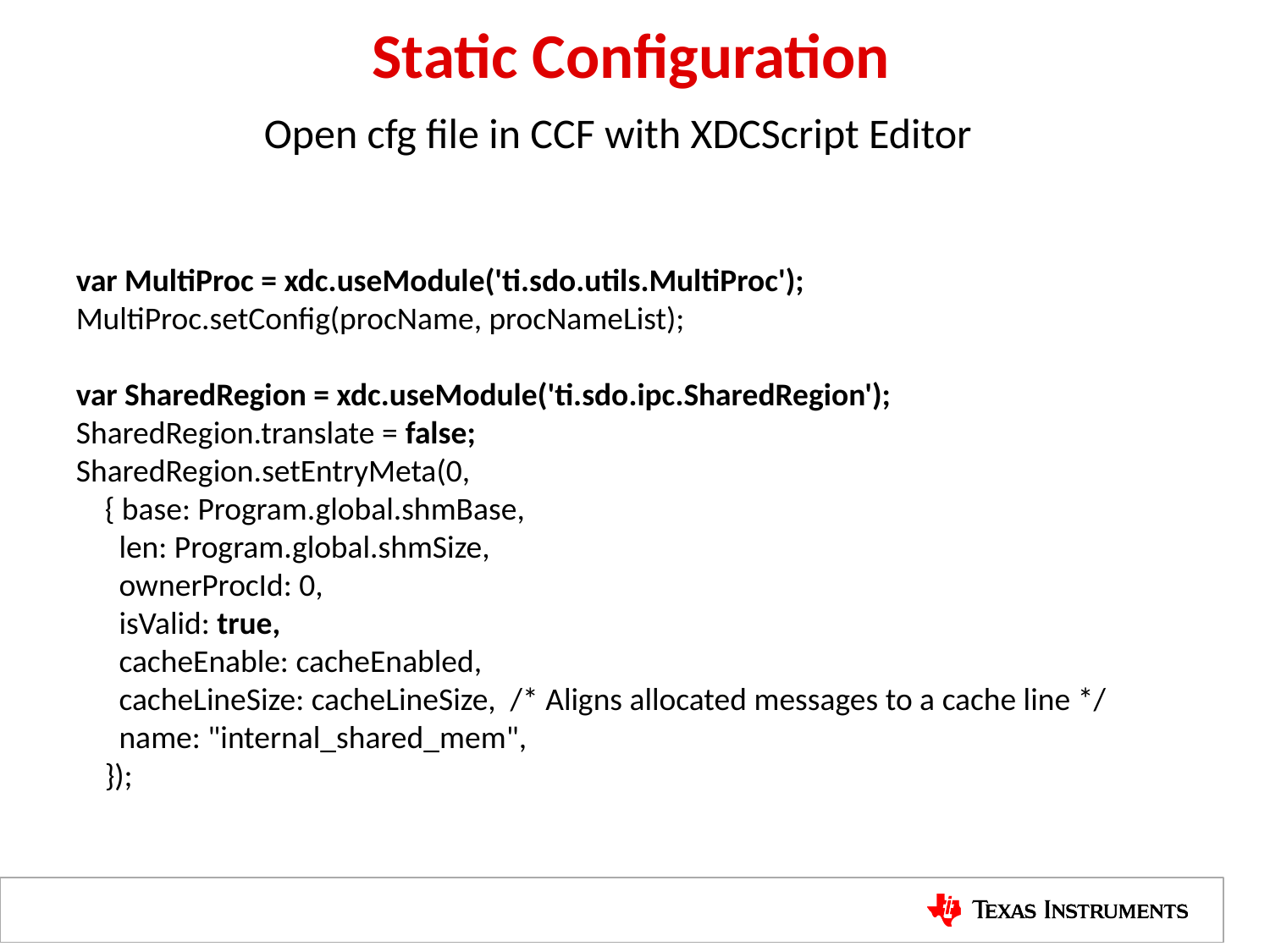

Static Configuration
Open cfg file in CCF with XDCScript Editor
var MultiProc = xdc.useModule('ti.sdo.utils.MultiProc');
MultiProc.setConfig(procName, procNameList);

var SharedRegion = xdc.useModule('ti.sdo.ipc.SharedRegion');
SharedRegion.translate = false;
SharedRegion.setEntryMeta(0,
    { base: Program.global.shmBase,
      len: Program.global.shmSize,
      ownerProcId: 0,
      isValid: true,
      cacheEnable: cacheEnabled,
      cacheLineSize: cacheLineSize,  /* Aligns allocated messages to a cache line */
      name: "internal_shared_mem",
    });